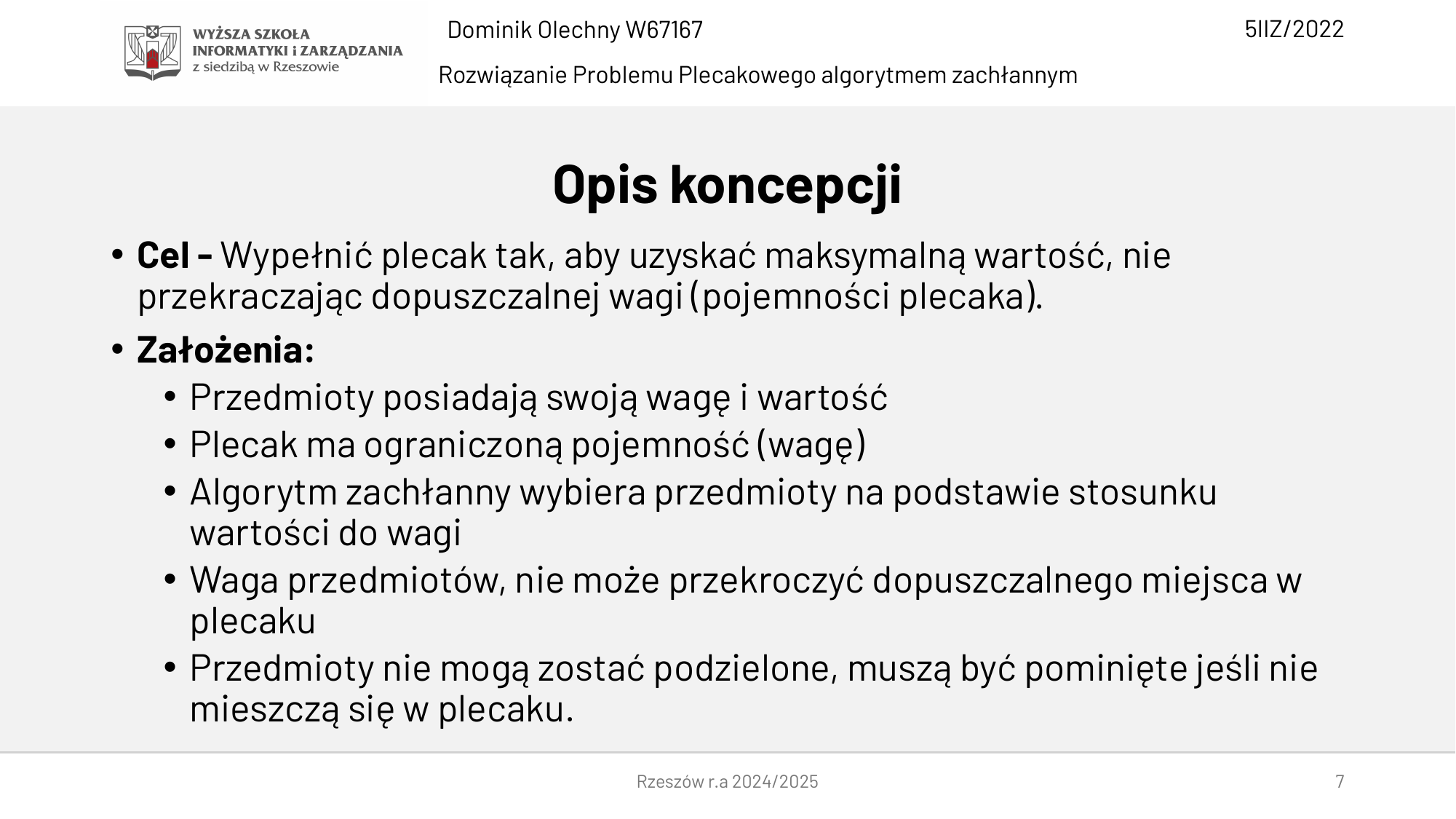

# Opis koncepcji
Cel - Wypełnić plecak tak, aby uzyskać maksymalną wartość, nie przekraczając dopuszczalnej wagi (pojemności plecaka).
Założenia:
Przedmioty posiadają swoją wagę i wartość
Plecak ma ograniczoną pojemność (wagę)
Algorytm zachłanny wybiera przedmioty na podstawie stosunku wartości do wagi
Waga przedmiotów, nie może przekroczyć dopuszczalnego miejsca w plecaku
Przedmioty nie mogą zostać podzielone, muszą być pominięte jeśli nie mieszczą się w plecaku.
Rzeszów r.a 2024/2025
7